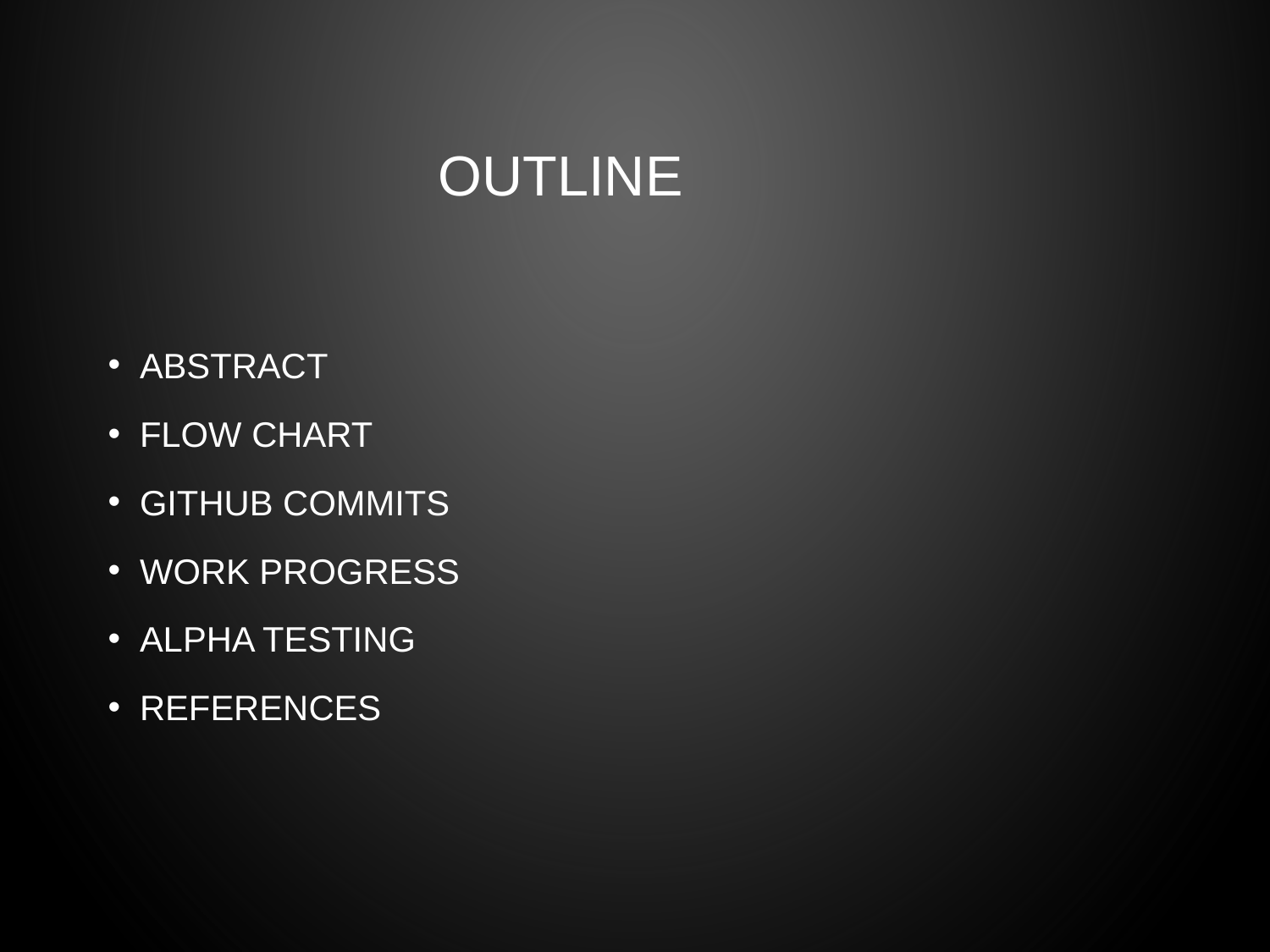

# OUTLINE
ABSTRACT
FLOW CHART
GITHUB COMMITS
WORK PROGRESS
ALPHA TESTING
REFERENCES